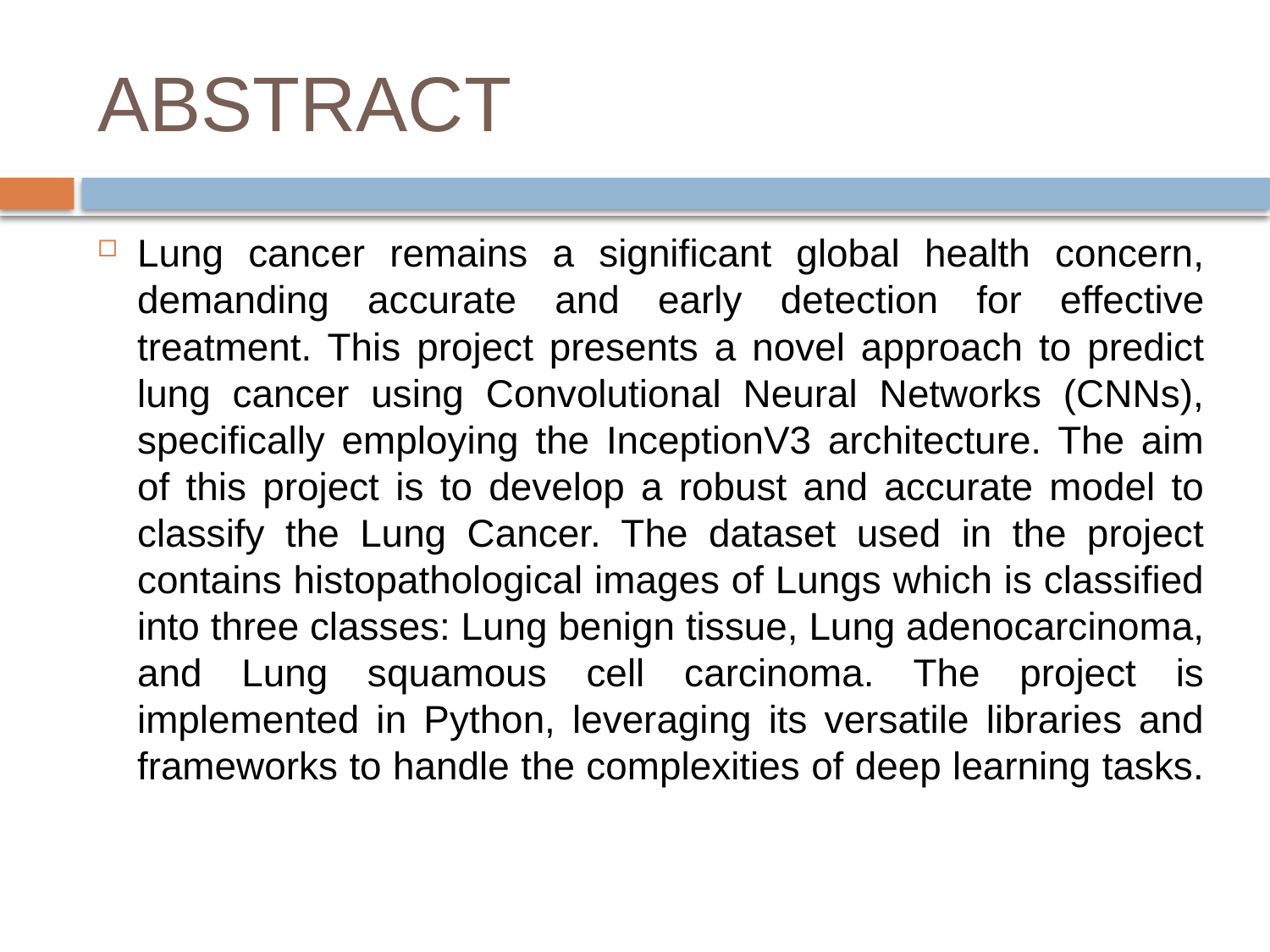

# ABSTRACT
Lung cancer remains a significant global health concern, demanding accurate and early detection for effective treatment. This project presents a novel approach to predict lung cancer using Convolutional Neural Networks (CNNs), specifically employing the InceptionV3 architecture. The aim of this project is to develop a robust and accurate model to classify the Lung Cancer. The dataset used in the project contains histopathological images of Lungs which is classified into three classes: Lung benign tissue, Lung adenocarcinoma, and Lung squamous cell carcinoma. The project is implemented in Python, leveraging its versatile libraries and frameworks to handle the complexities of deep learning tasks.